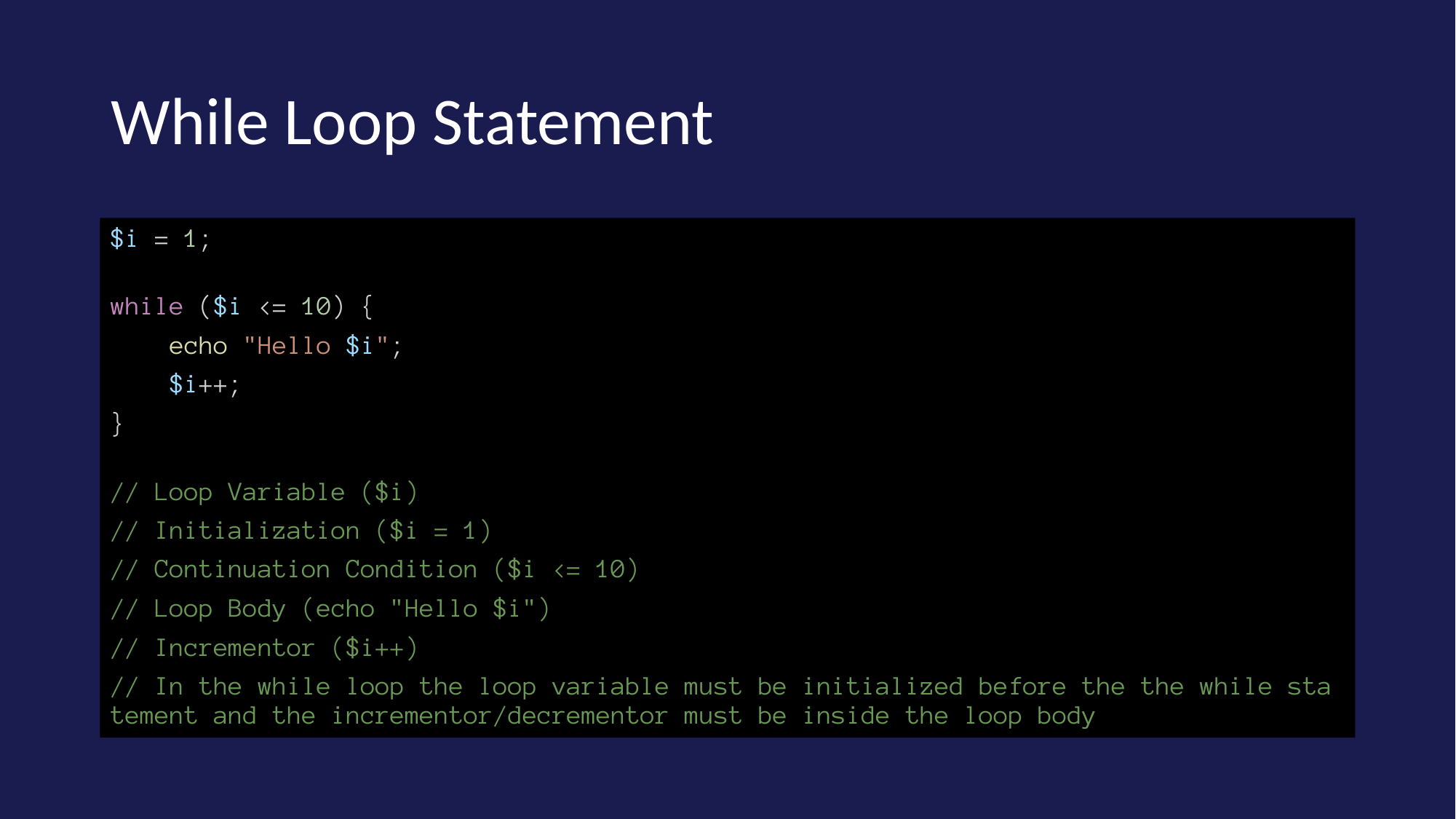

# While Loop Statement
$i = 1;
while ($i <= 10) {
    echo "Hello $i";
    $i++;
}
// Loop Variable ($i)
// Initialization ($i = 1)
// Continuation Condition ($i <= 10)
// Loop Body (echo "Hello $i")
// Incrementor ($i++)
// In the while loop the loop variable must be initialized before the the while statement and the incrementor/decrementor must be inside the loop body